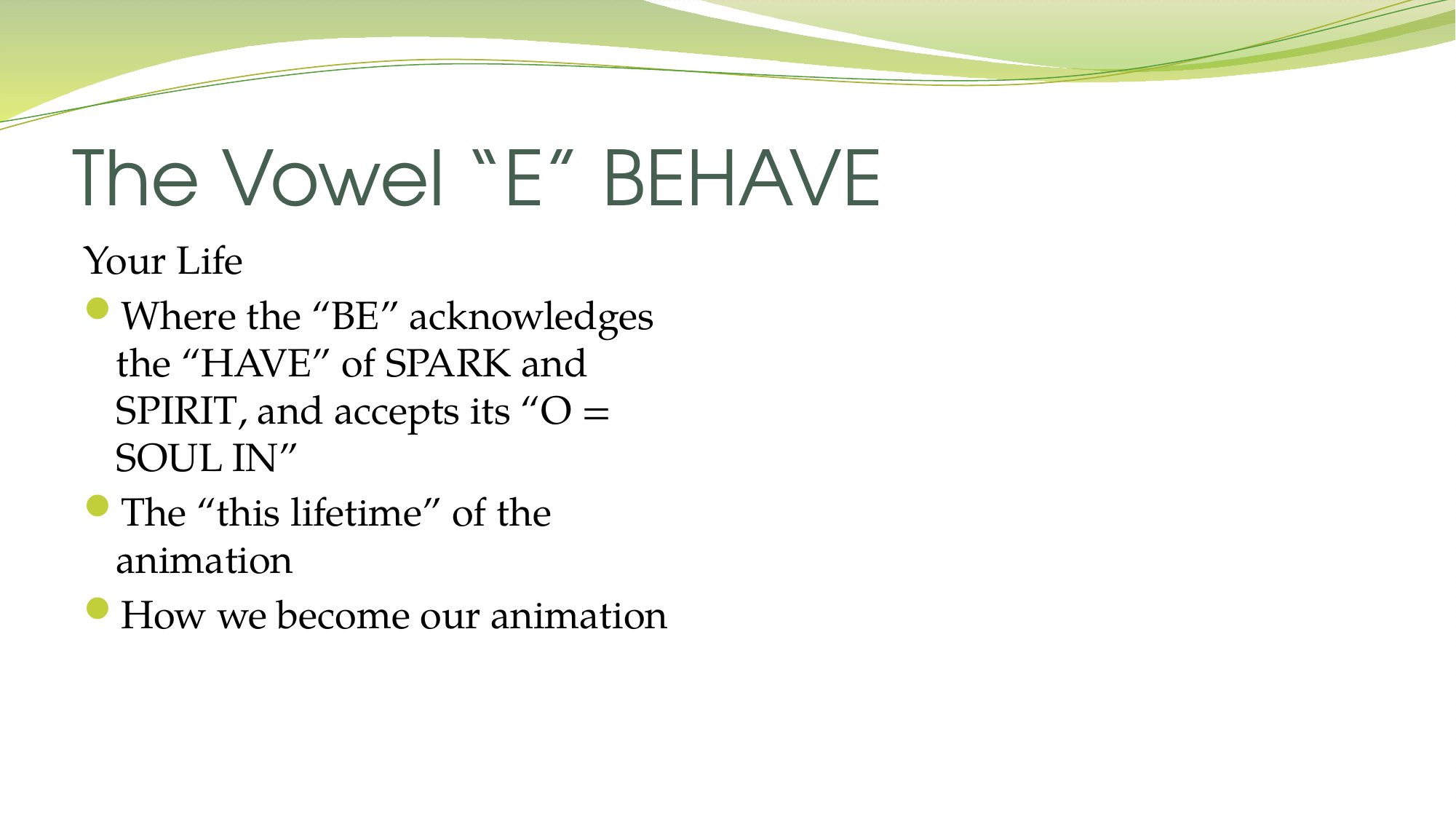

# The Vowel “E” Behave
Your Life
Where the “Be” acknowledges the “have” of Spark and Spirit, and accepts its “O = Soul In”
The “this lifetime” of the animation
How we become our animation